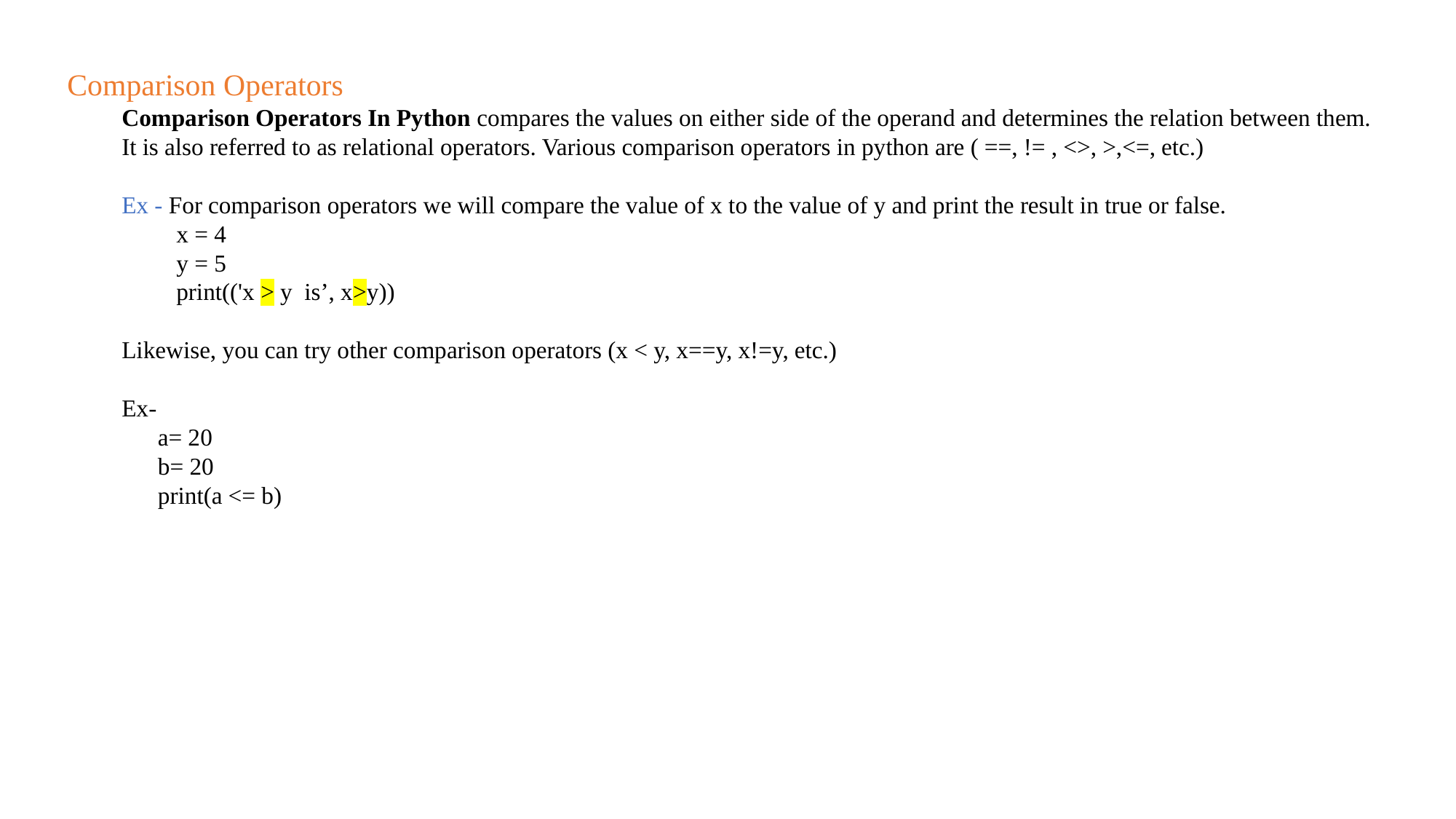

Comparison Operators
Comparison Operators In Python compares the values on either side of the operand and determines the relation between them. It is also referred to as relational operators. Various comparison operators in python are ( ==, != , <>, >,<=, etc.)

Ex - For comparison operators we will compare the value of x to the value of y and print the result in true or false.
x = 4
y = 5
print(('x > y  is’, x>y))

Likewise, you can try other comparison operators (x < y, x==y, x!=y, etc.)

Ex-
      a= 20
      b= 20
      print(a <= b)